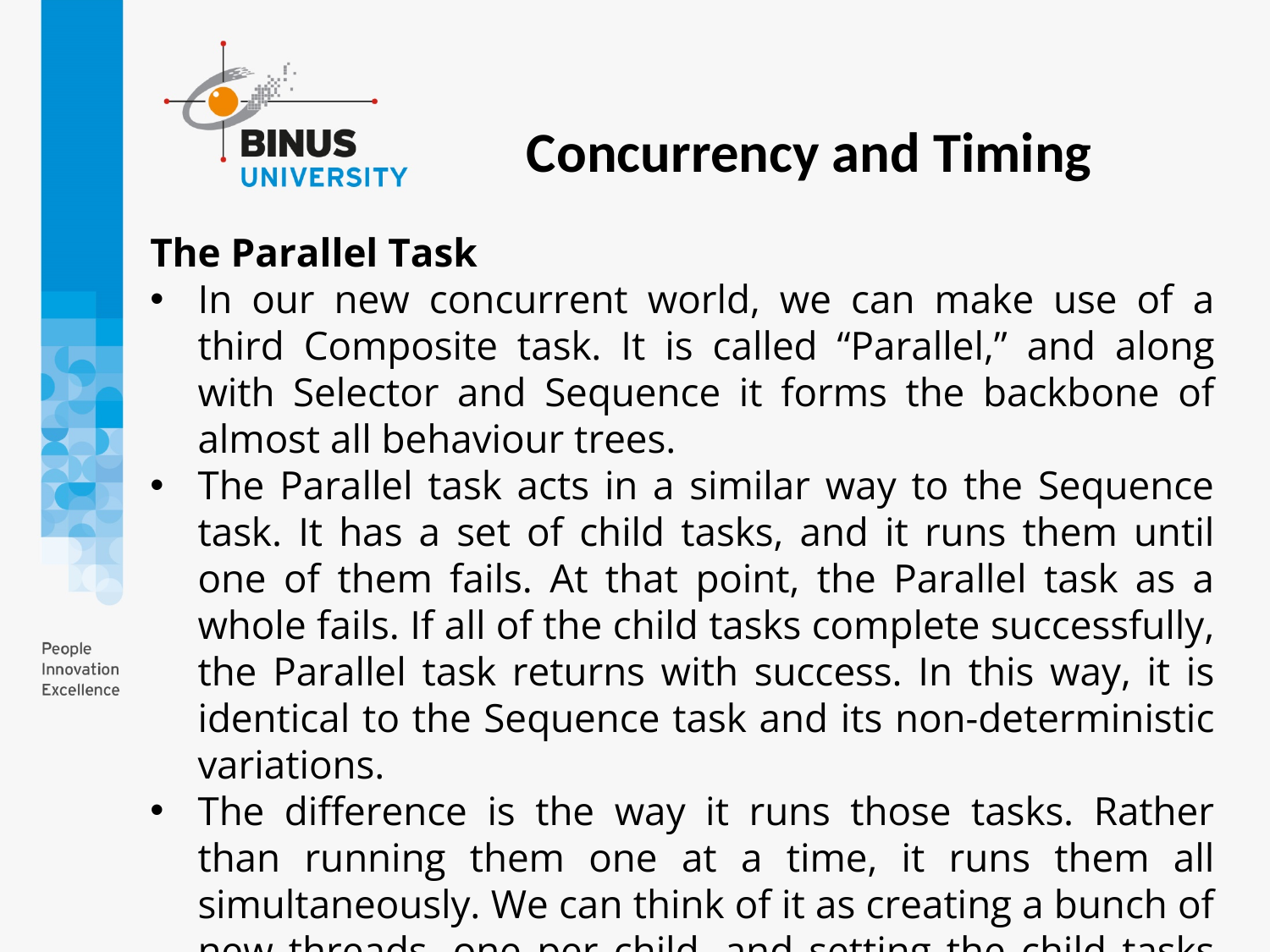

Concurrency and Timing
The Parallel Task
In our new concurrent world, we can make use of a third Composite task. It is called “Parallel,” and along with Selector and Sequence it forms the backbone of almost all behaviour trees.
The Parallel task acts in a similar way to the Sequence task. It has a set of child tasks, and it runs them until one of them fails. At that point, the Parallel task as a whole fails. If all of the child tasks complete successfully, the Parallel task returns with success. In this way, it is identical to the Sequence task and its non-deterministic variations.
The difference is the way it runs those tasks. Rather than running them one at a time, it runs them all simultaneously. We can think of it as creating a bunch of new threads, one per child, and setting the child tasks off together.